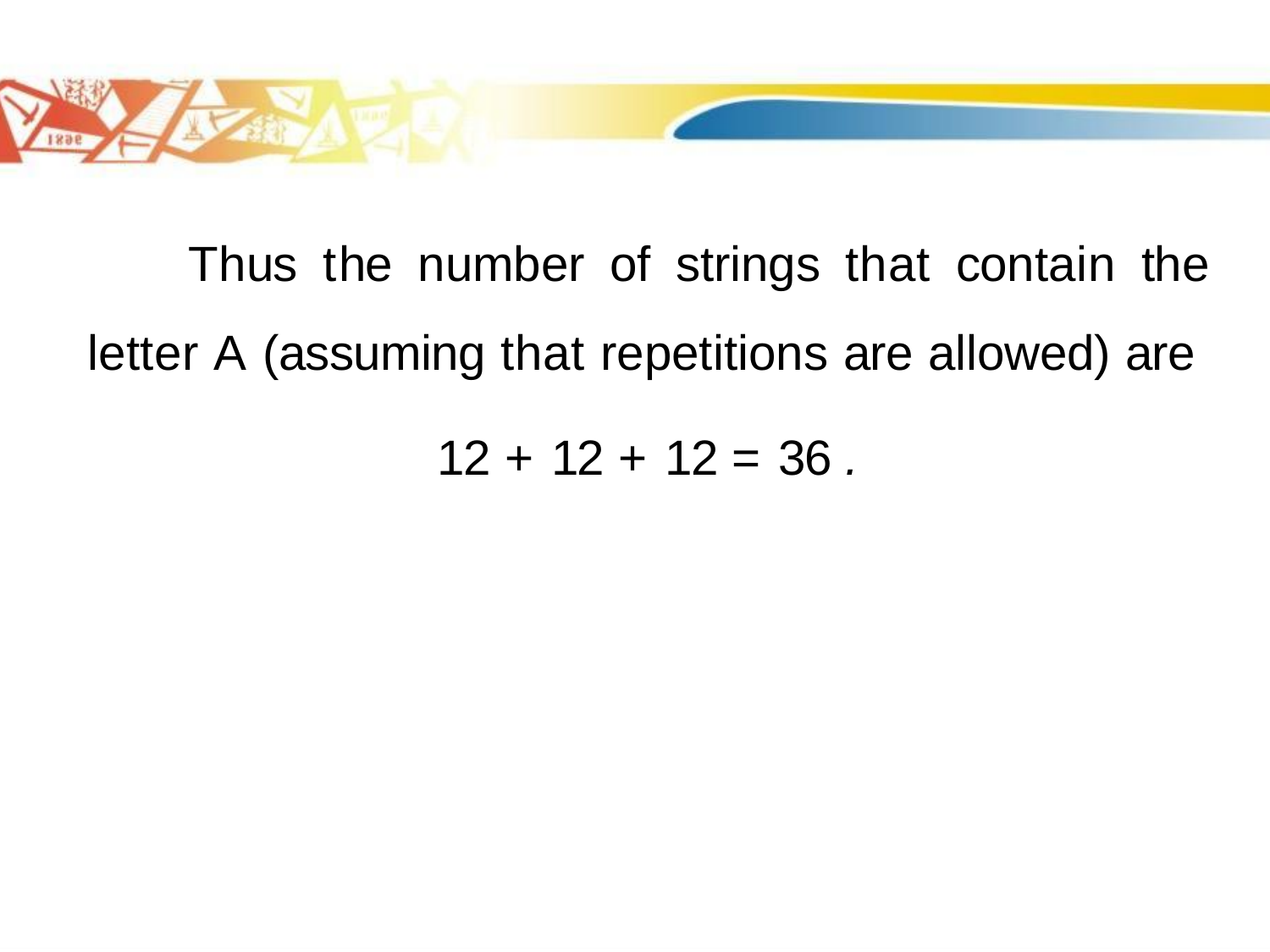

Thus the number of strings that contain the letter A (assuming that repetitions are allowed) are
12 + 12 + 12 = 36 .